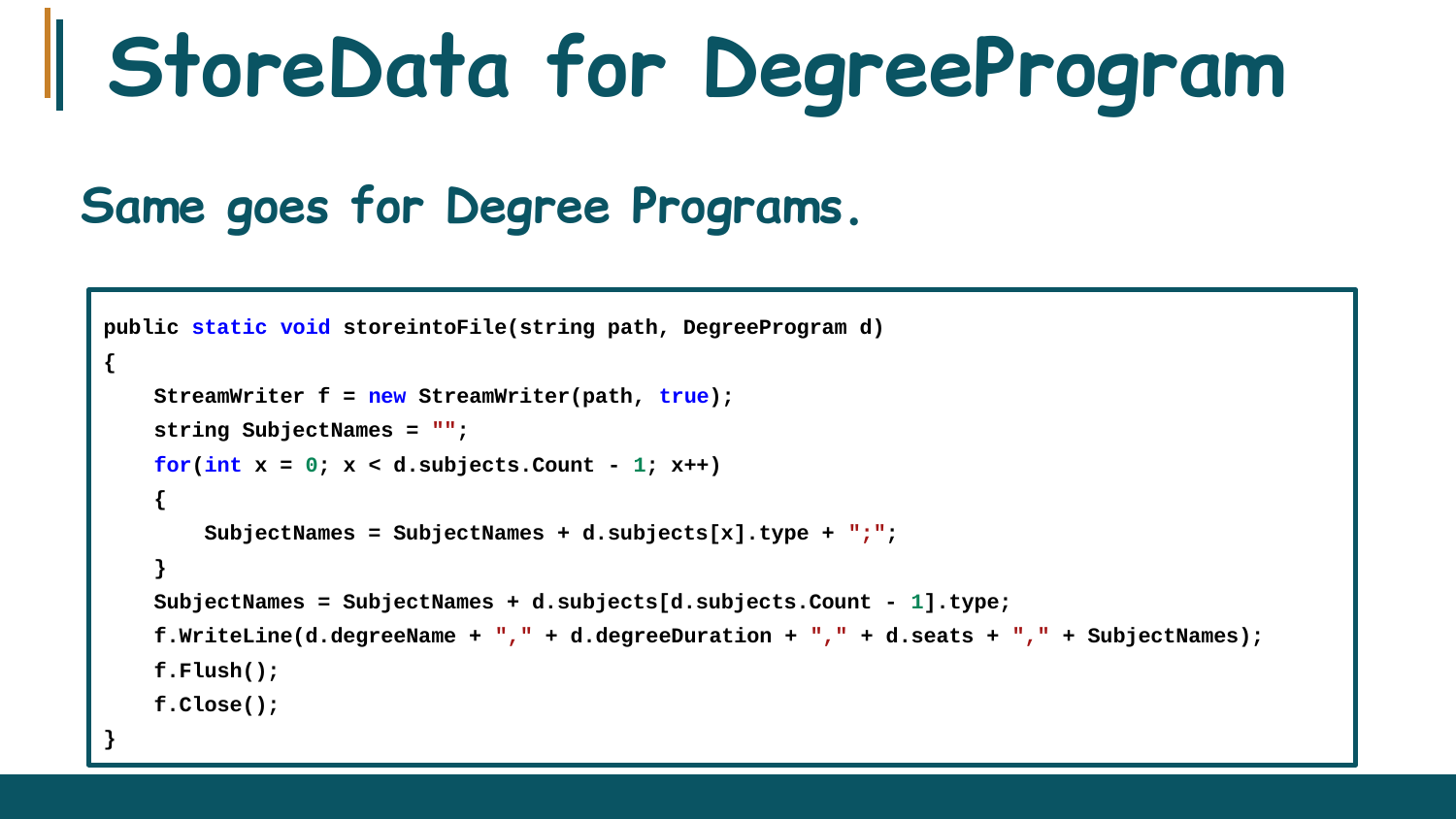

# StoreData for DegreeProgram
Same goes for Degree Programs.
public static void storeintoFile(string path, DegreeProgram d)
{
    StreamWriter f = new StreamWriter(path, true);
    string SubjectNames = "";
    for(int x = 0; x < d.subjects.Count - 1; x++)
    {
        SubjectNames = SubjectNames + d.subjects[x].type + ";";
    }
    SubjectNames = SubjectNames + d.subjects[d.subjects.Count - 1].type;
    f.WriteLine(d.degreeName + "," + d.degreeDuration + "," + d.seats + "," + SubjectNames);
    f.Flush();
    f.Close();
}